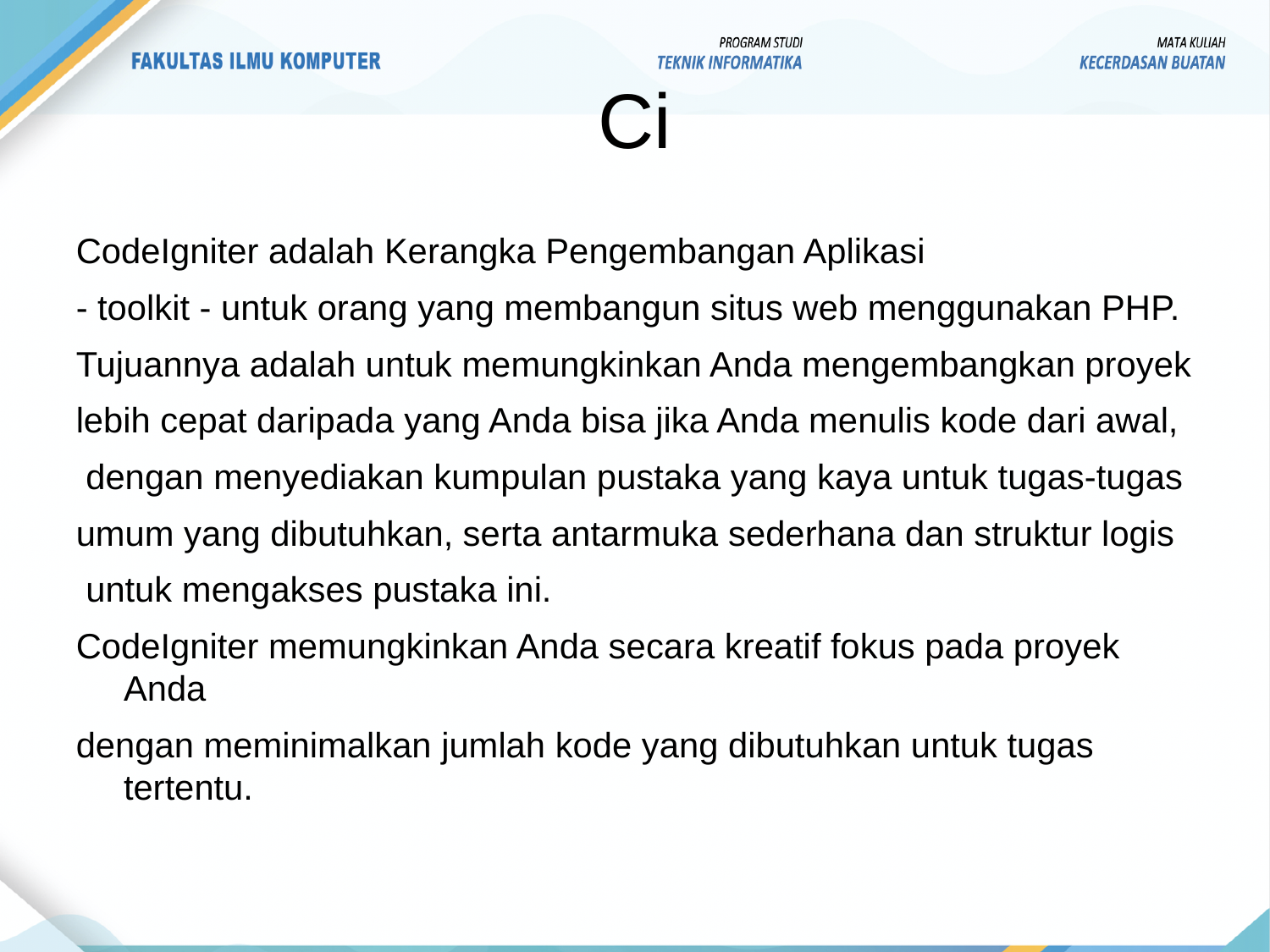

# Ci
CodeIgniter adalah Kerangka Pengembangan Aplikasi
- toolkit - untuk orang yang membangun situs web menggunakan PHP.
Tujuannya adalah untuk memungkinkan Anda mengembangkan proyek
lebih cepat daripada yang Anda bisa jika Anda menulis kode dari awal,
 dengan menyediakan kumpulan pustaka yang kaya untuk tugas-tugas
umum yang dibutuhkan, serta antarmuka sederhana dan struktur logis
 untuk mengakses pustaka ini.
CodeIgniter memungkinkan Anda secara kreatif fokus pada proyek Anda
dengan meminimalkan jumlah kode yang dibutuhkan untuk tugas tertentu.